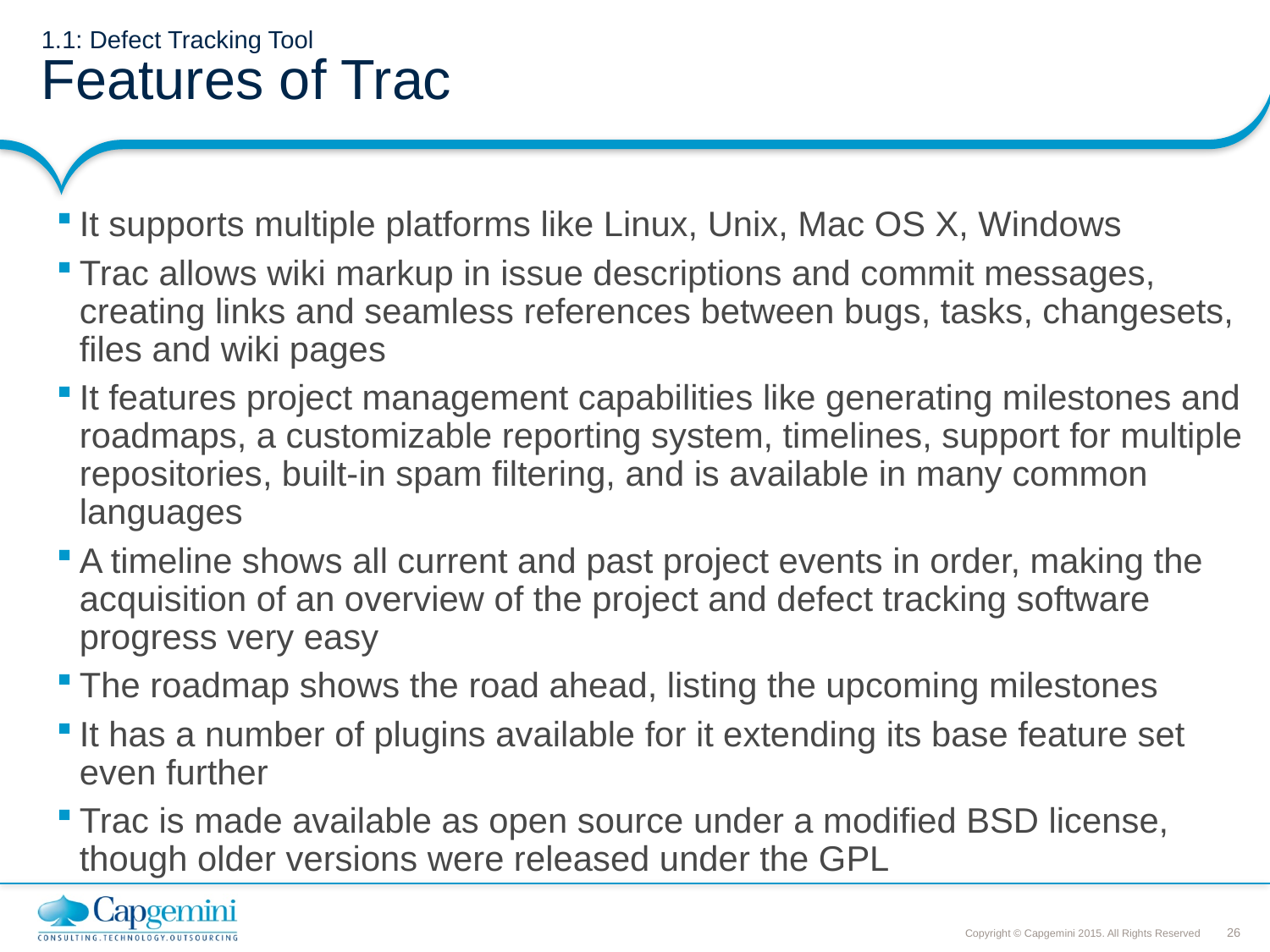

# 1.1: Defect Tracking Tool Features of Trac
It supports multiple platforms like Linux, Unix, Mac OS X, Windows
Trac allows wiki markup in issue descriptions and commit messages, creating links and seamless references between bugs, tasks, changesets, files and wiki pages
It features project management capabilities like generating milestones and roadmaps, a customizable reporting system, timelines, support for multiple repositories, built-in spam filtering, and is available in many common languages
A timeline shows all current and past project events in order, making the acquisition of an overview of the project and defect tracking software progress very easy
The roadmap shows the road ahead, listing the upcoming milestones
It has a number of plugins available for it extending its base feature set even further
Trac is made available as open source under a modified BSD license, though older versions were released under the GPL